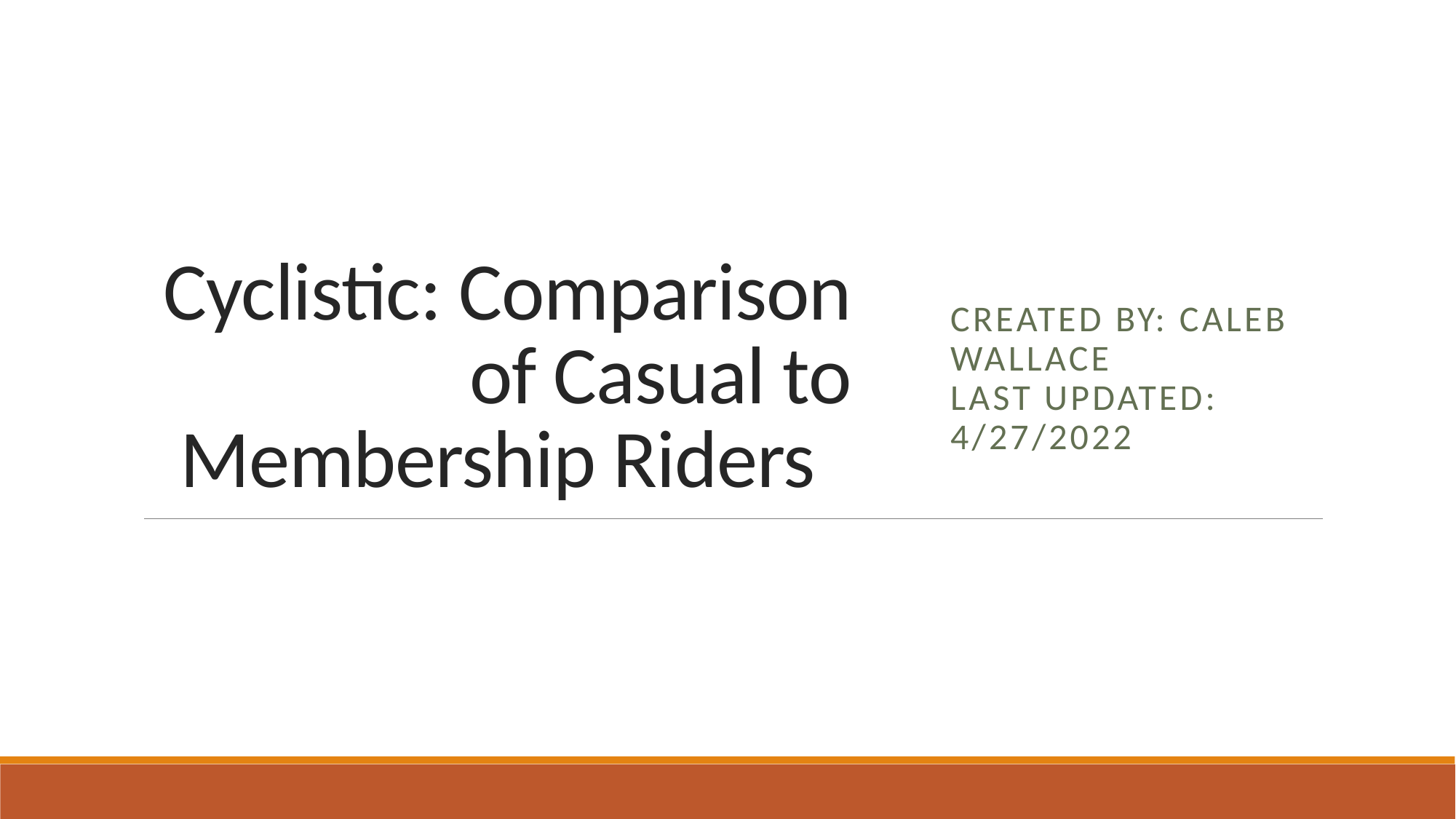

# Cyclistic: Comparison of Casual to Membership Riders
Created by: Caleb Wallace
Last updated: 4/27/2022